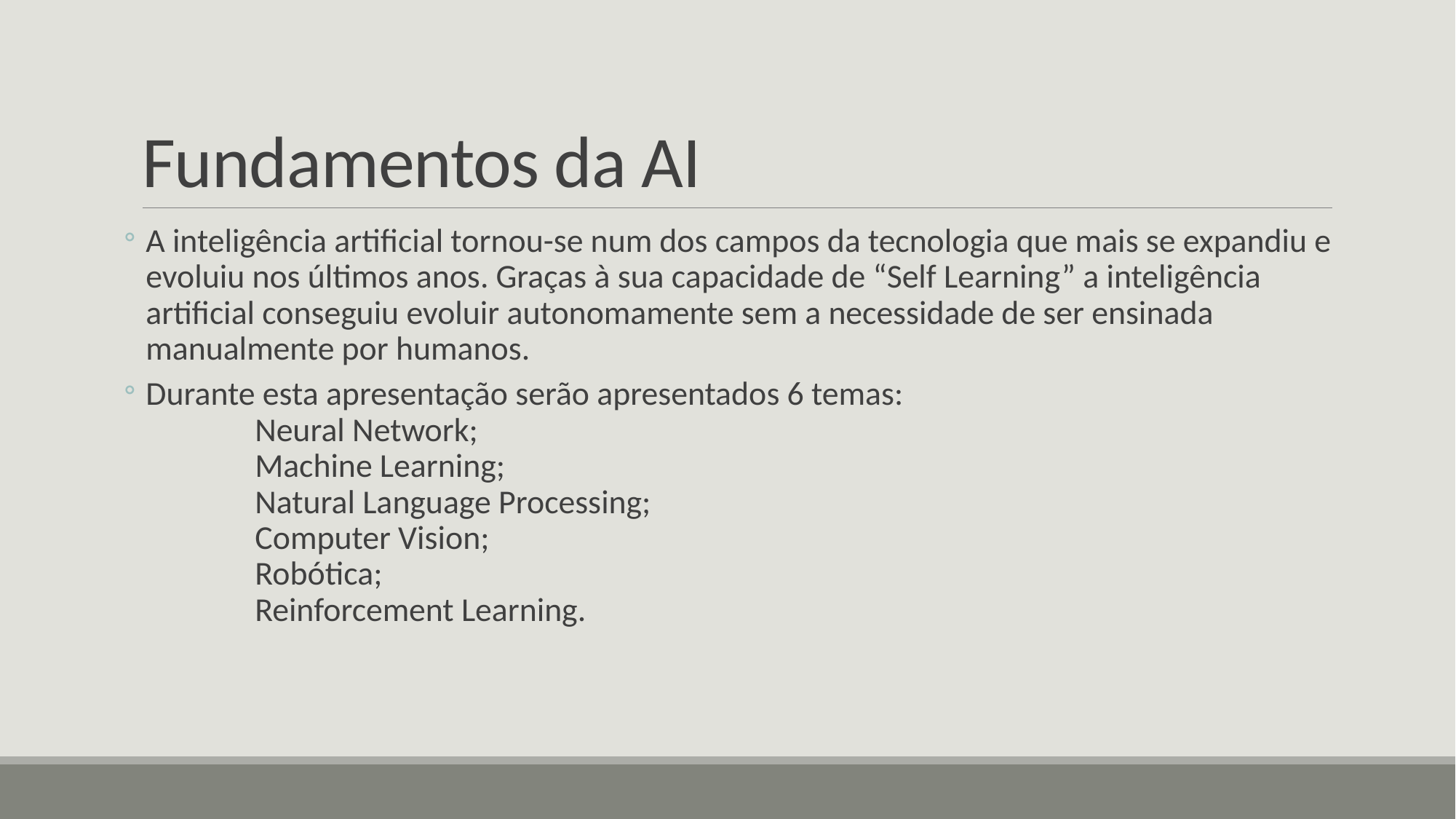

# Fundamentos da AI
A inteligência artificial tornou-se num dos campos da tecnologia que mais se expandiu e evoluiu nos últimos anos. Graças à sua capacidade de “Self Learning” a inteligência artificial conseguiu evoluir autonomamente sem a necessidade de ser ensinada manualmente por humanos.
Durante esta apresentação serão apresentados 6 temas:
	Neural Network;
	Machine Learning;
	Natural Language Processing;
	Computer Vision;
	Robótica;
	Reinforcement Learning.